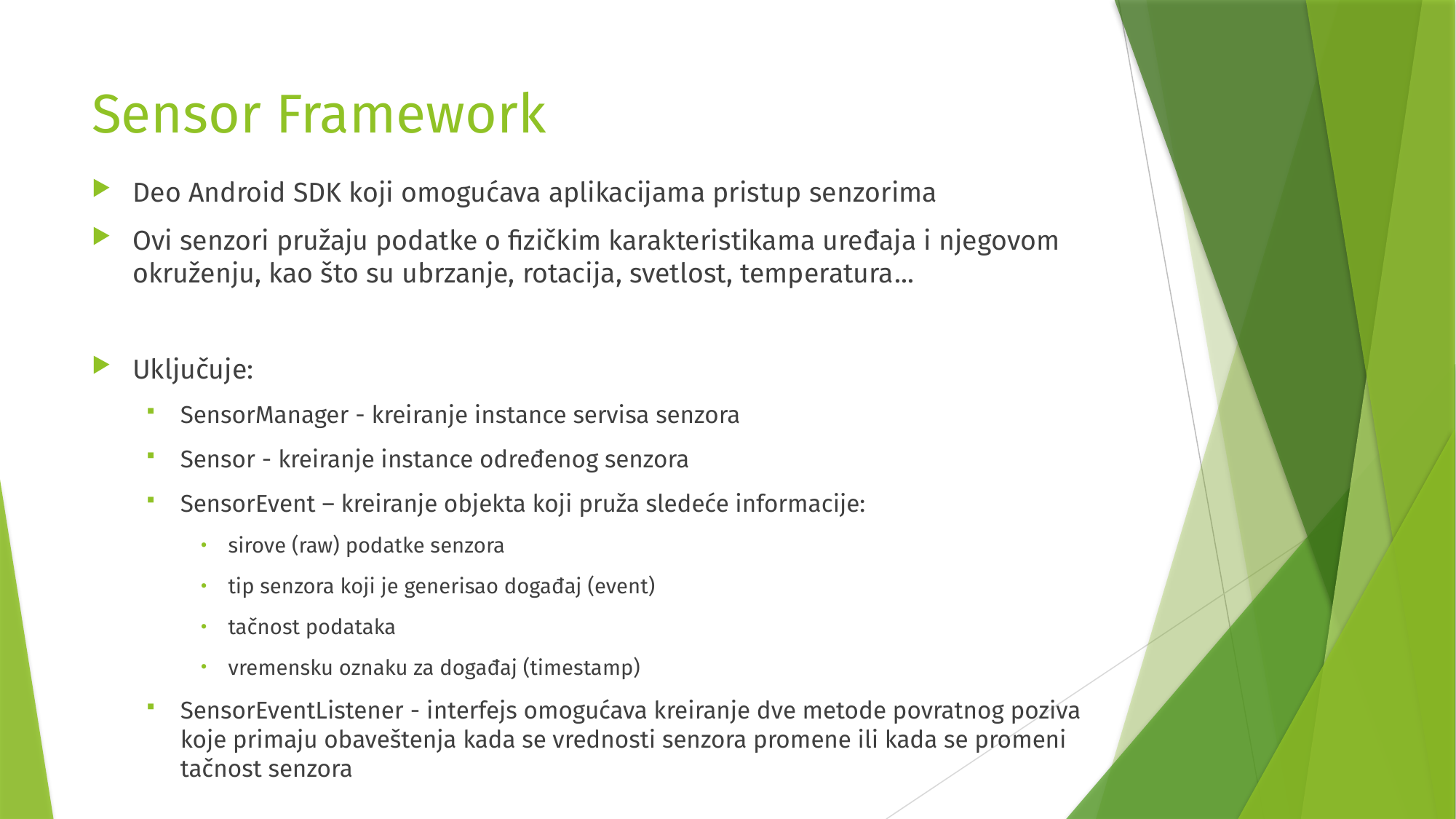

# Sensor Framework
Deo Android SDK koji omogućava aplikacijama pristup senzorima
Ovi senzori pružaju podatke o fizičkim karakteristikama uređaja i njegovom okruženju, kao što su ubrzanje, rotacija, svetlost, temperatura...

Uključuje:
SensorManager - kreiranje instance servisa senzora
Sensor - kreiranje instance određenog senzora
SensorEvent – kreiranje objekta koji pruža sledeće informacije:
sirove (raw) podatke senzora
tip senzora koji je generisao događaj (event)
tačnost podataka
vremensku oznaku za događaj (timestamp)
SensorEventListener - interfejs omogućava kreiranje dve metode povratnog poziva koje primaju obaveštenja kada se vrednosti senzora promene ili kada se promeni tačnost senzora